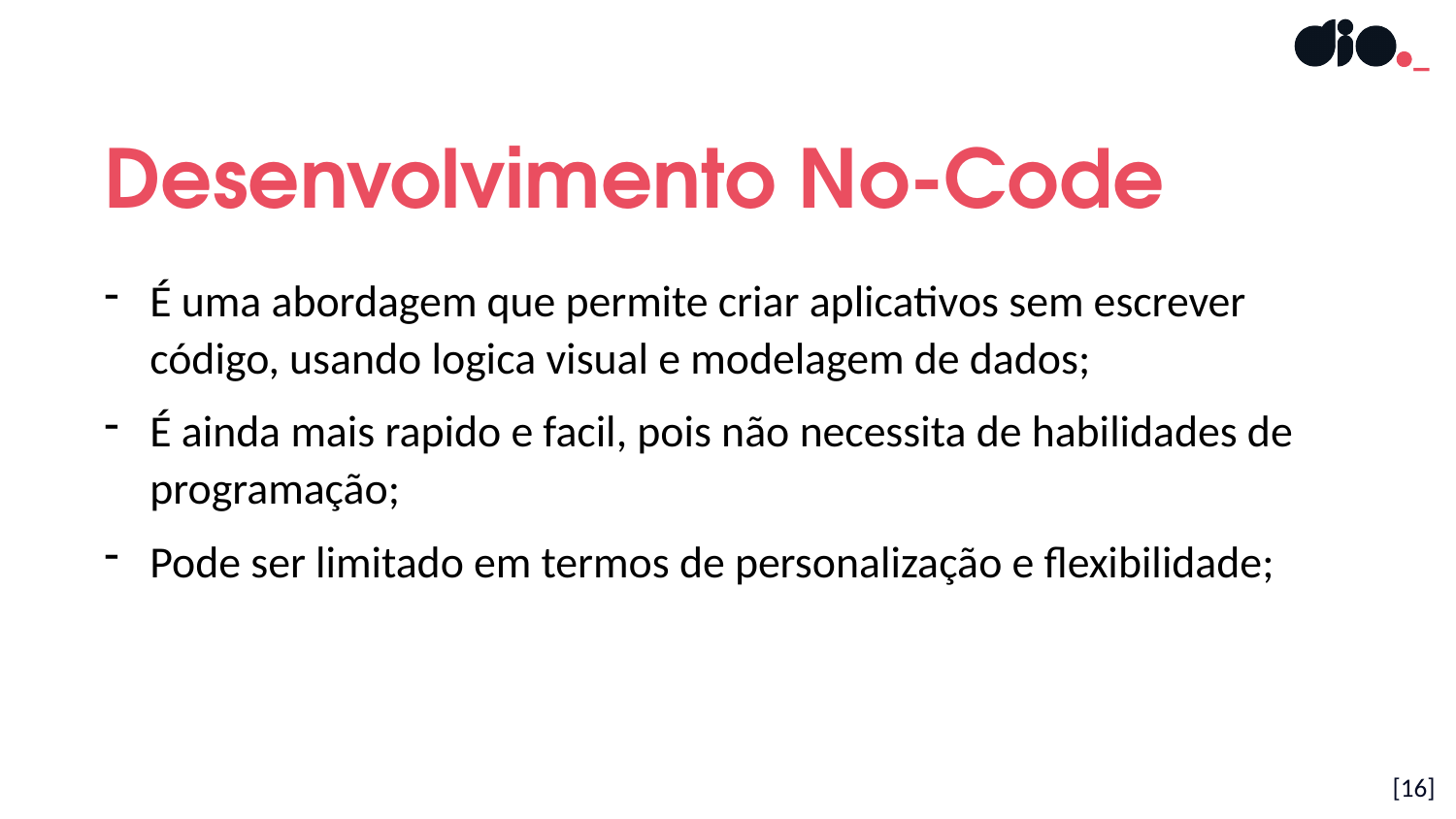

Desenvolvimento No-Code
É uma abordagem que permite criar aplicativos sem escrever código, usando logica visual e modelagem de dados;
É ainda mais rapido e facil, pois não necessita de habilidades de programação;
Pode ser limitado em termos de personalização e flexibilidade;
[16]